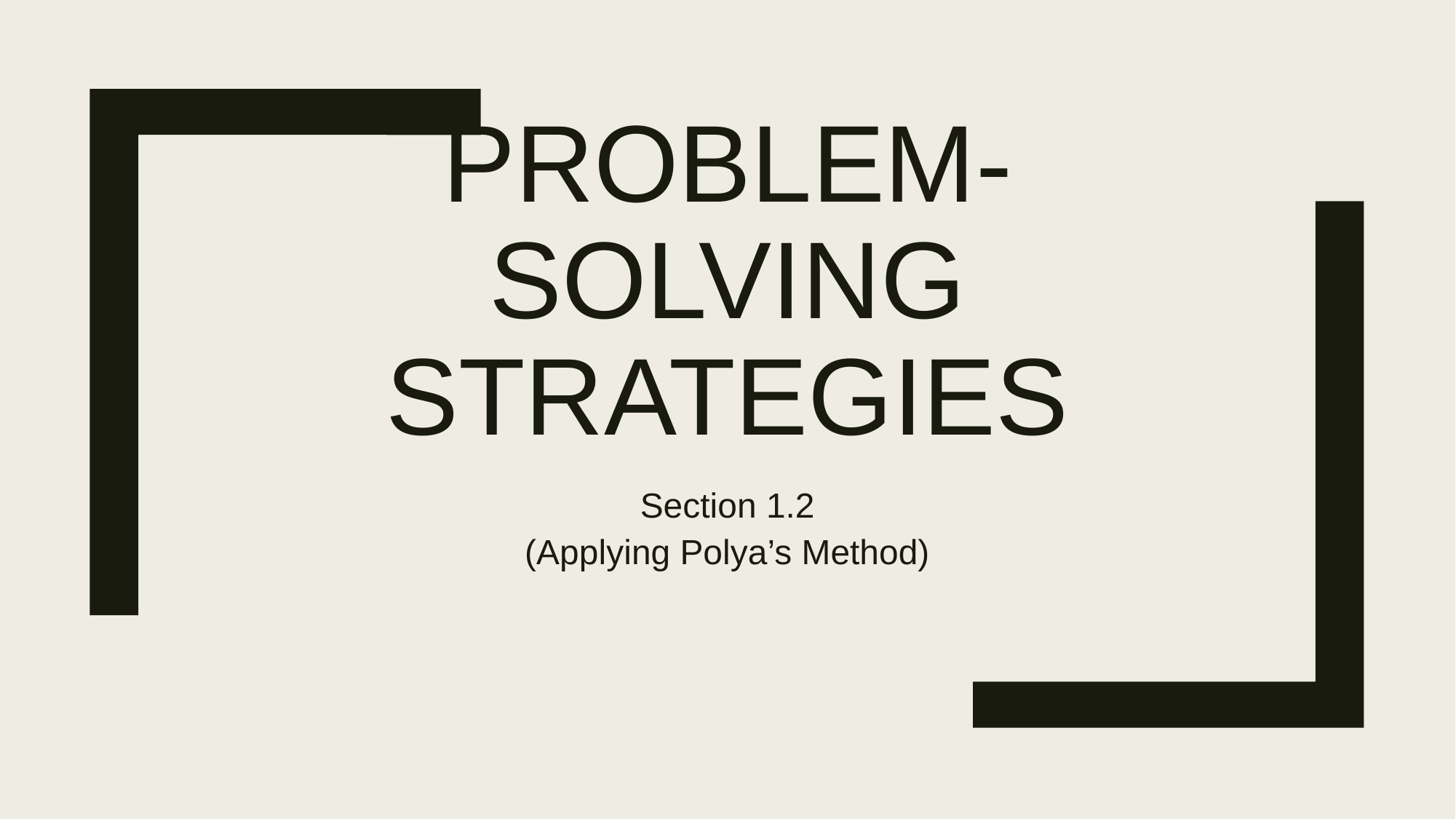

# Problem-solving strategies
Section 1.2
(Applying Polya’s Method)